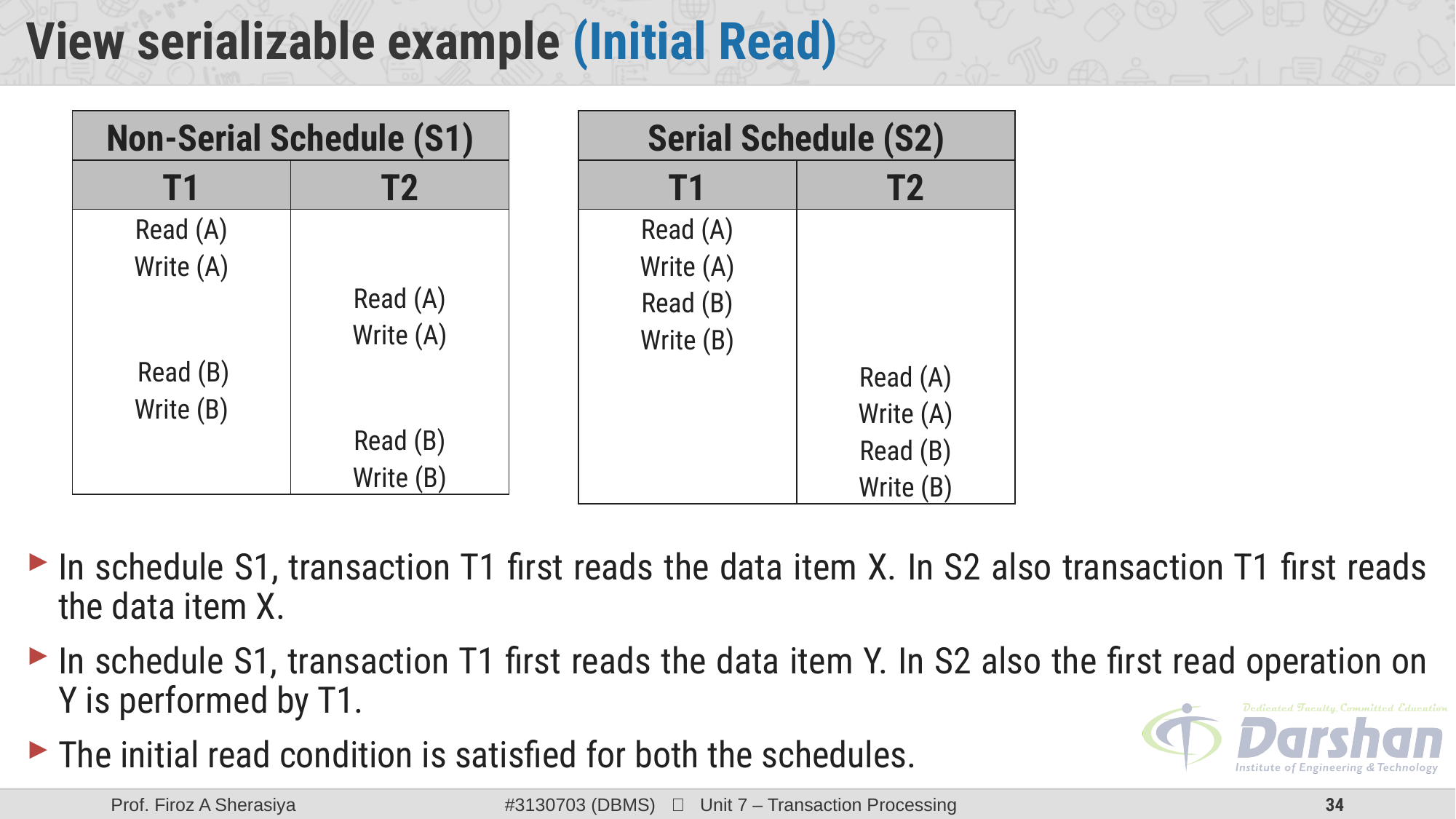

# View serializable example (Initial Read)

In schedule S1, transaction T1 first reads the data item X. In S2 also transaction T1 first reads the data item X.
In schedule S1, transaction T1 first reads the data item Y. In S2 also the first read operation on Y is performed by T1.
The initial read condition is satisfied for both the schedules.

| Serial Schedule (S2) |  |
| --- | --- |
| T1 | T2 |
| Read (A) Write (A) Read (B) Write (B) |  |
|  | Read (A) Write (A) Read (B) Write (B) |
| Non-Serial Schedule (S1) |  |
| --- | --- |
| T1 | T2 |
| Read (A) Write (A) | Read (A) Write (A) |
| Read (B) Write (B) | Read (B) Write (B) |